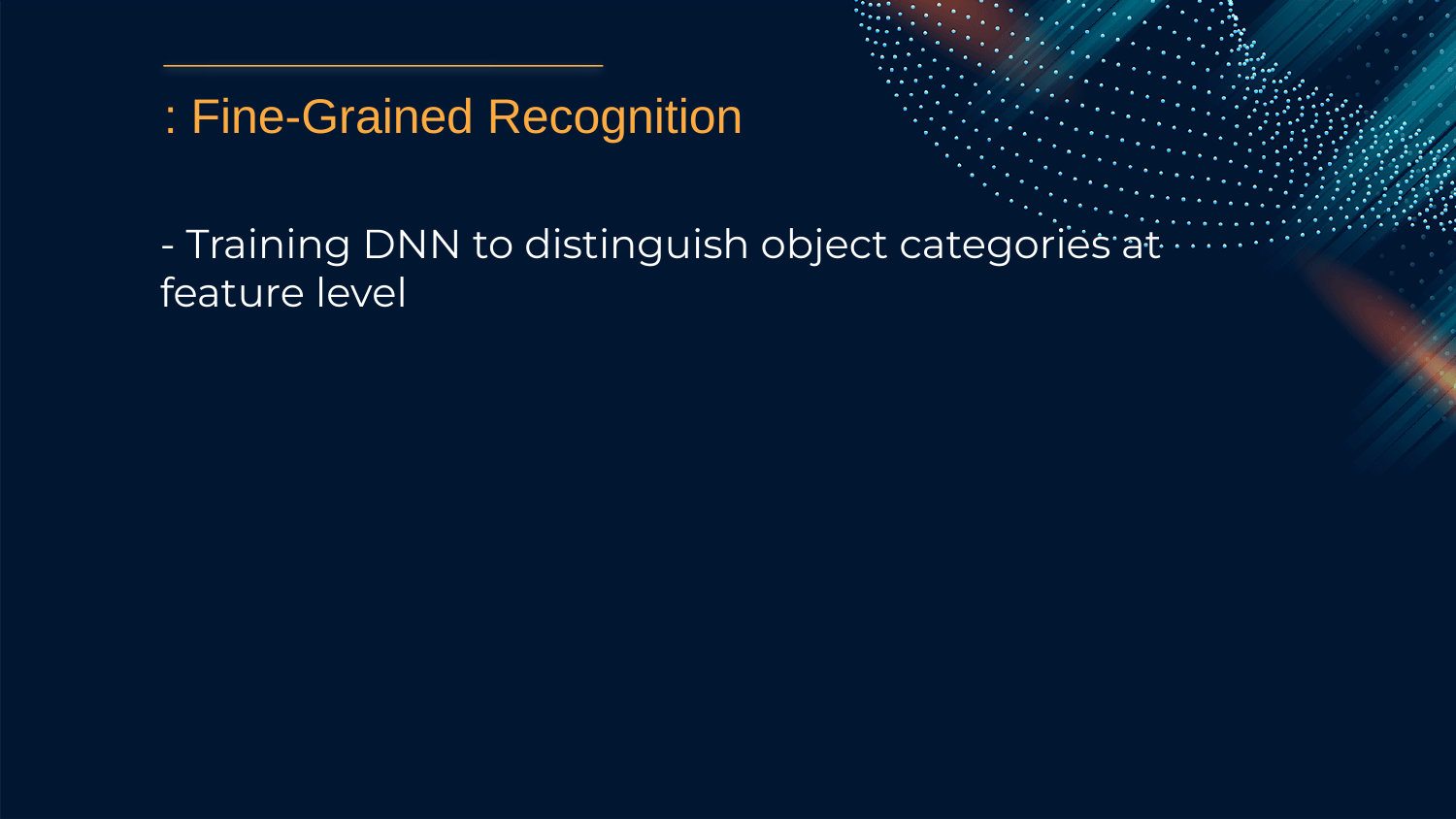

: Fine-Grained Recognition
- Training DNN to distinguish object categories at feature level